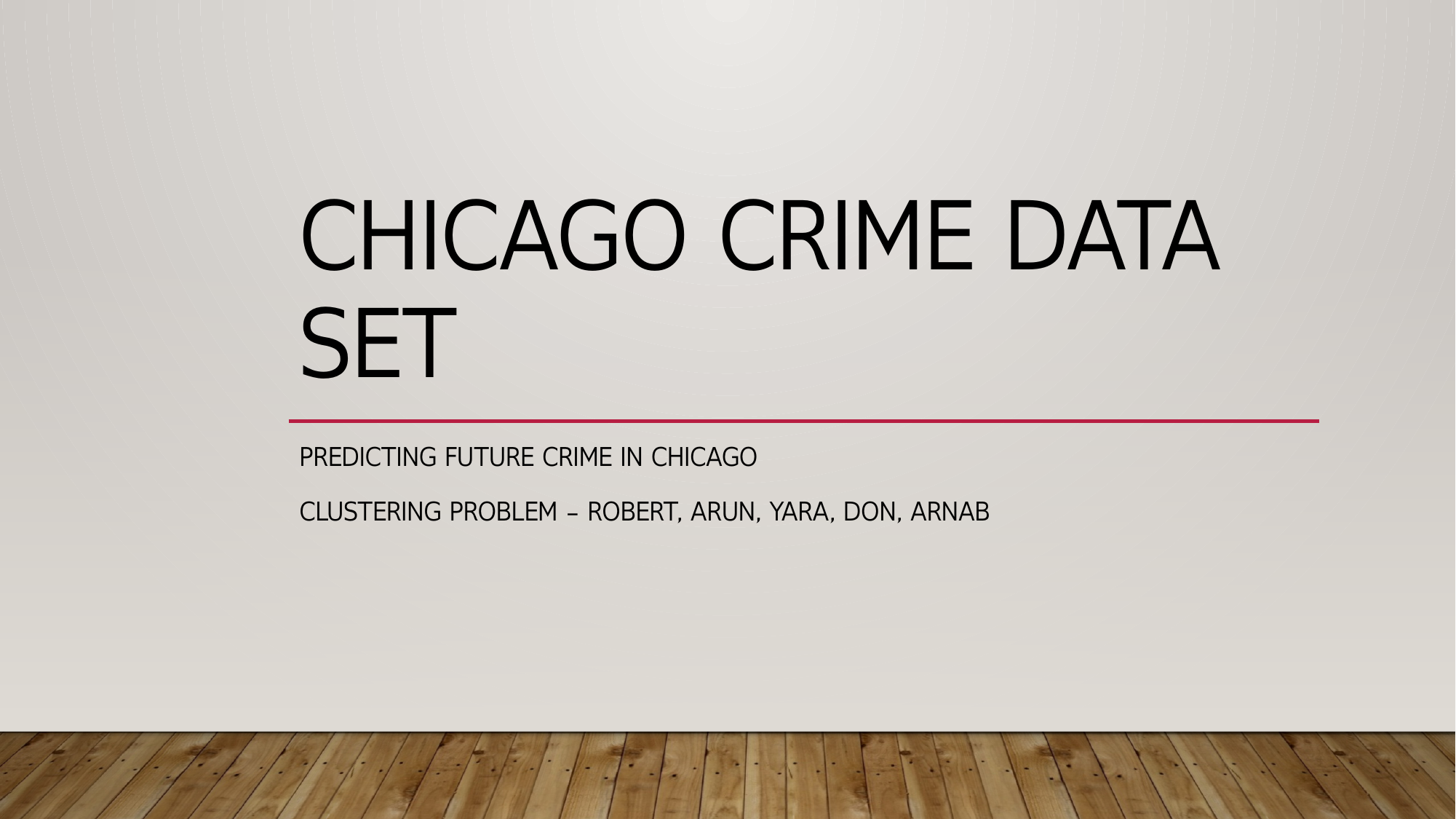

# Chicago Crime Data set
Predicting FUTURE Crime in Chicago
CLUSTERING PROBLEM – Robert, Arun, YARA, Don, ARNAB